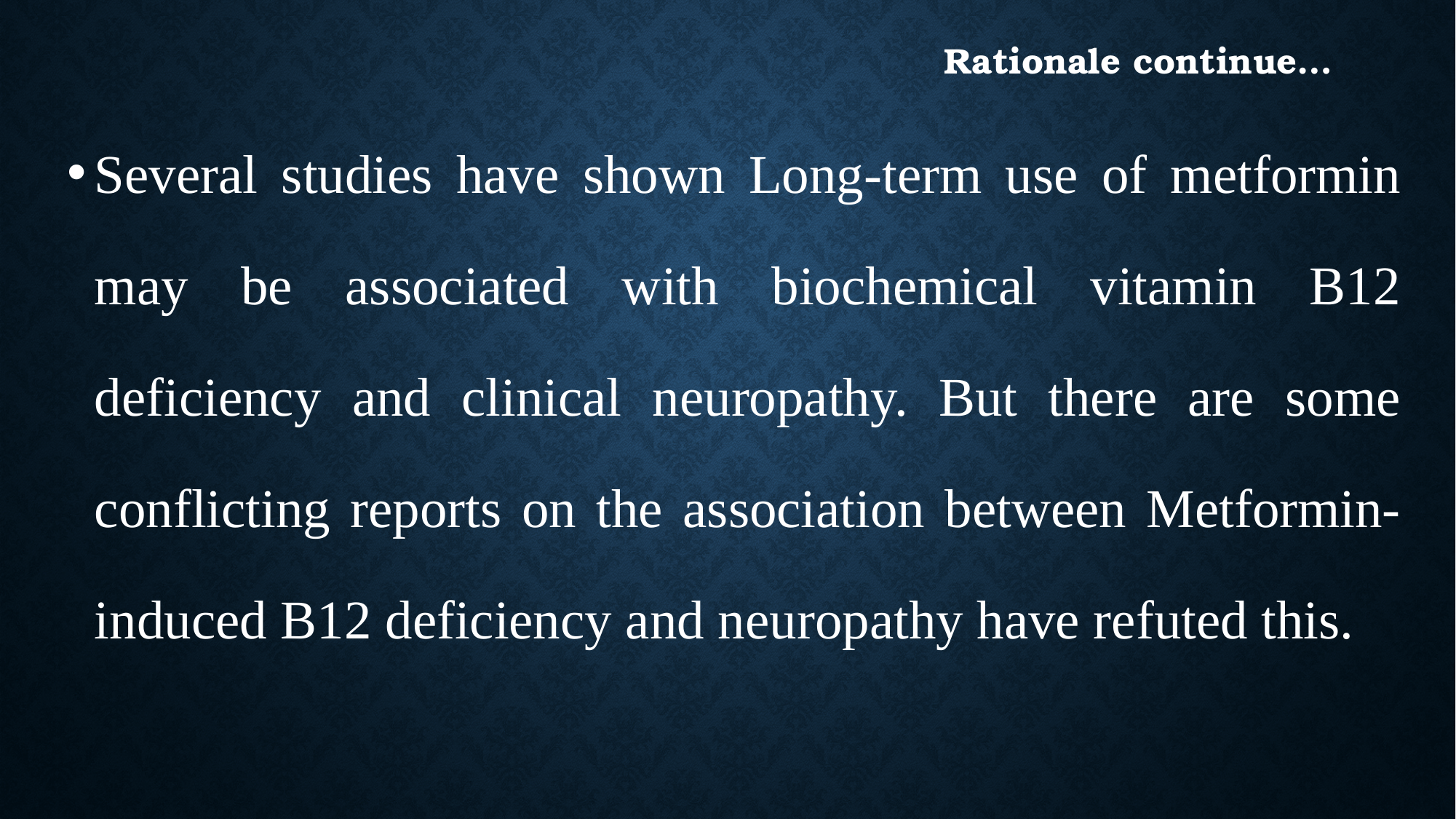

# Rationale continue…
Several studies have shown Long-term use of metformin may be associated with biochemical vitamin B12 deficiency and clinical neuropathy. But there are some conflicting reports on the association between Metformin-induced B12 deficiency and neuropathy have refuted this.